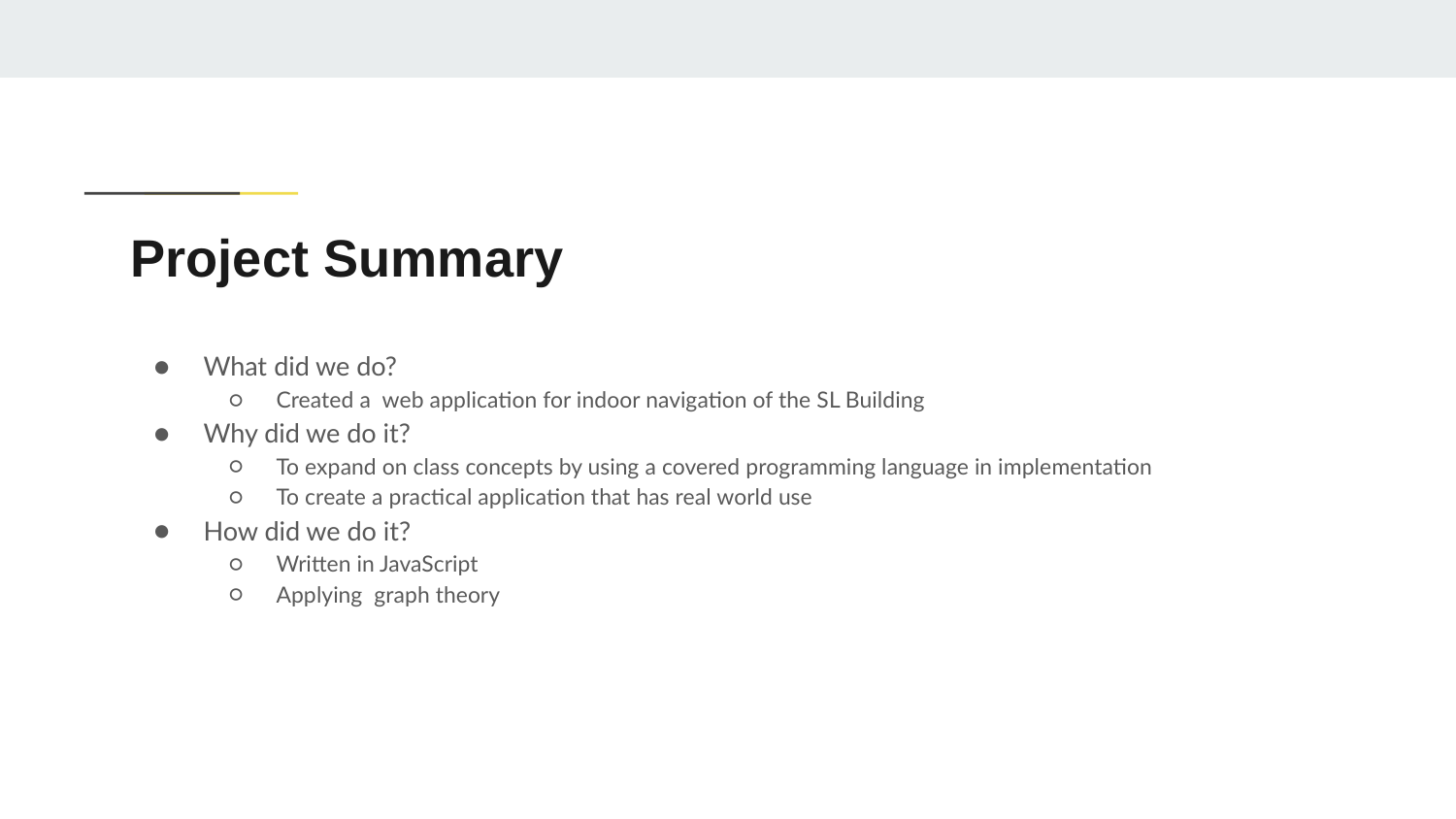

# Project Summary
What did we do?
Created a  web application for indoor navigation of the SL Building
Why did we do it?
To expand on class concepts by using a covered programming language in implementation
To create a practical application that has real world use
How did we do it?
Written in JavaScript
Applying  graph theory